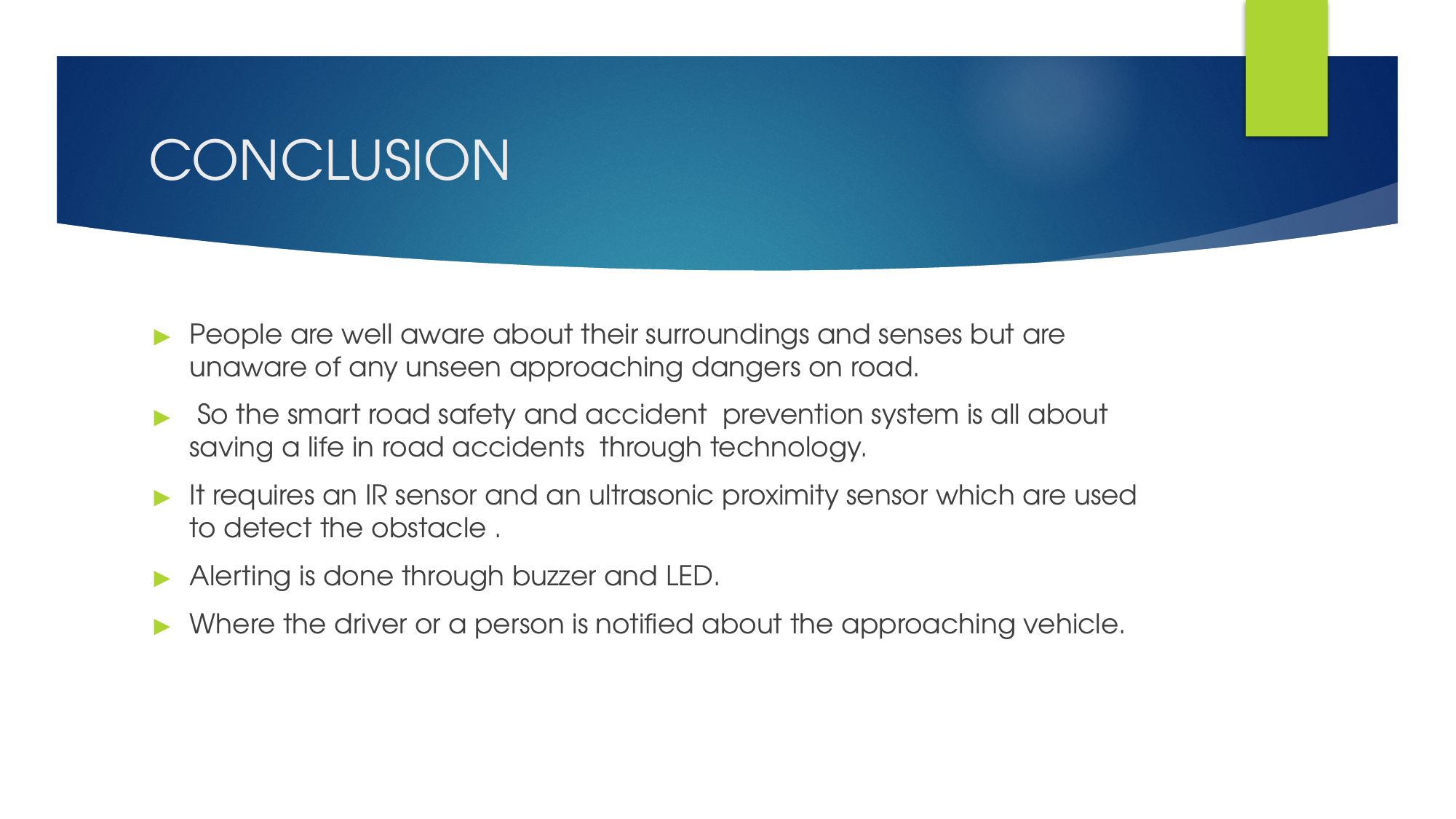

# CONCLUSION
People are well aware about their surroundings and senses but are unaware of any unseen approaching dangers on road.
 So the smart road safety and accident  prevention system is all about saving a life in road accidents  through technology.
It requires an IR sensor and an ultrasonic proximity sensor which are used to detect the obstacle .
Alerting is done through buzzer and LED.
Where the driver or a person is notified about the approaching vehicle.